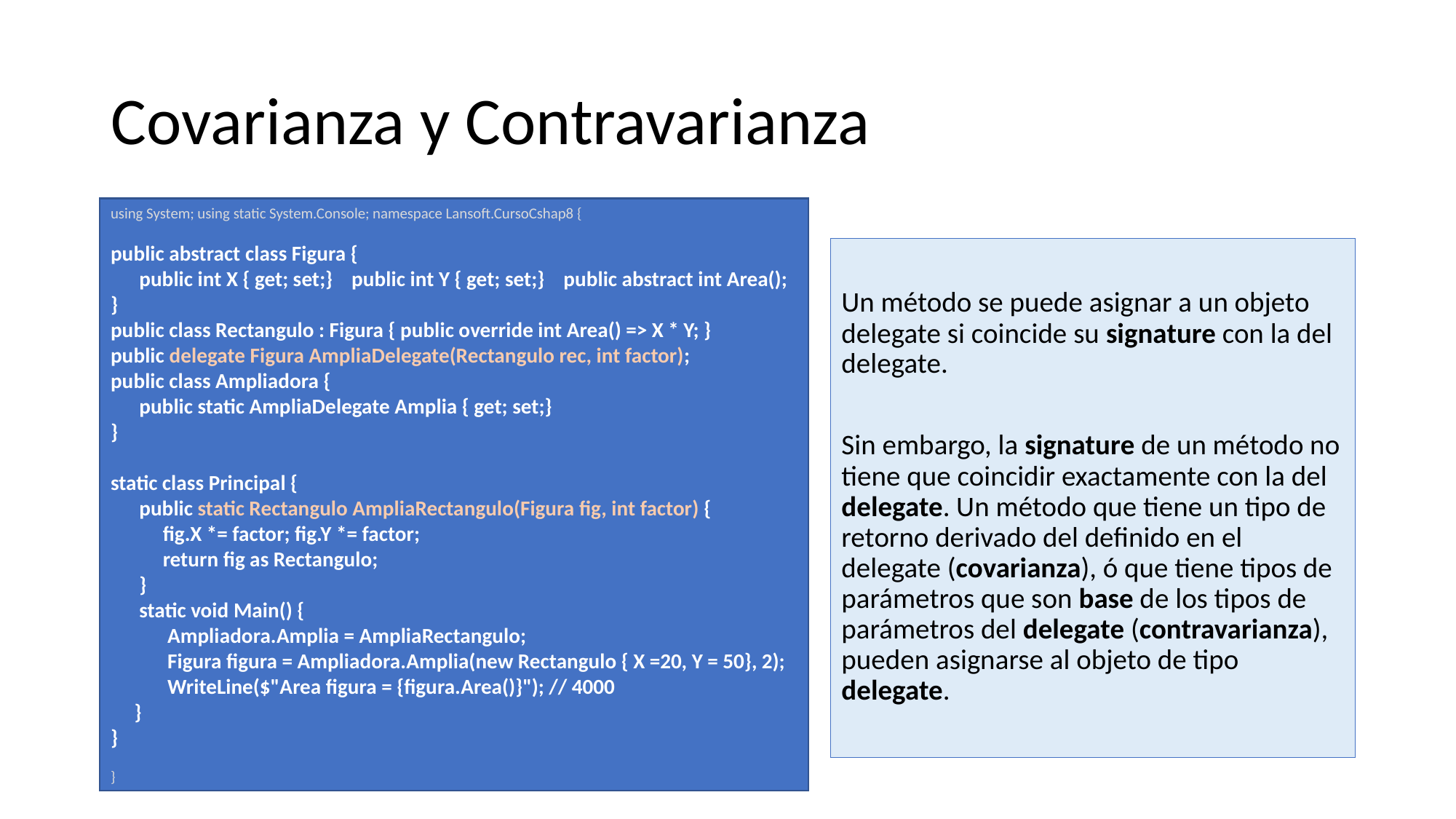

# Covarianza y Contravarianza
using System; using static System.Console; namespace Lansoft.CursoCshap8 {

public abstract class Figura {
      public int X { get; set;}    public int Y { get; set;}    public abstract int Area();
}
public class Rectangulo : Figura { public override int Area() => X * Y; }
public delegate Figura AmpliaDelegate(Rectangulo rec, int factor);
public class Ampliadora {
      public static AmpliaDelegate Amplia { get; set;}
}
static class Principal {
      public static Rectangulo AmpliaRectangulo(Figura fig, int factor) {
           fig.X *= factor; fig.Y *= factor;
           return fig as Rectangulo;
      }
      static void Main() {
            Ampliadora.Amplia = AmpliaRectangulo;
            Figura figura = Ampliadora.Amplia(new Rectangulo { X =20, Y = 50}, 2);
            WriteLine($"Area figura = {figura.Area()}"); // 4000
     }
}

}

Un método se puede asignar a un objeto delegate si coincide su signature con la del delegate.

Sin embargo, la signature de un método no tiene que coincidir exactamente con la del delegate. Un método que tiene un tipo de retorno derivado del definido en el delegate (covarianza), ó que tiene tipos de parámetros que son base de los tipos de parámetros del delegate (contravarianza), pueden asignarse al objeto de tipo delegate.